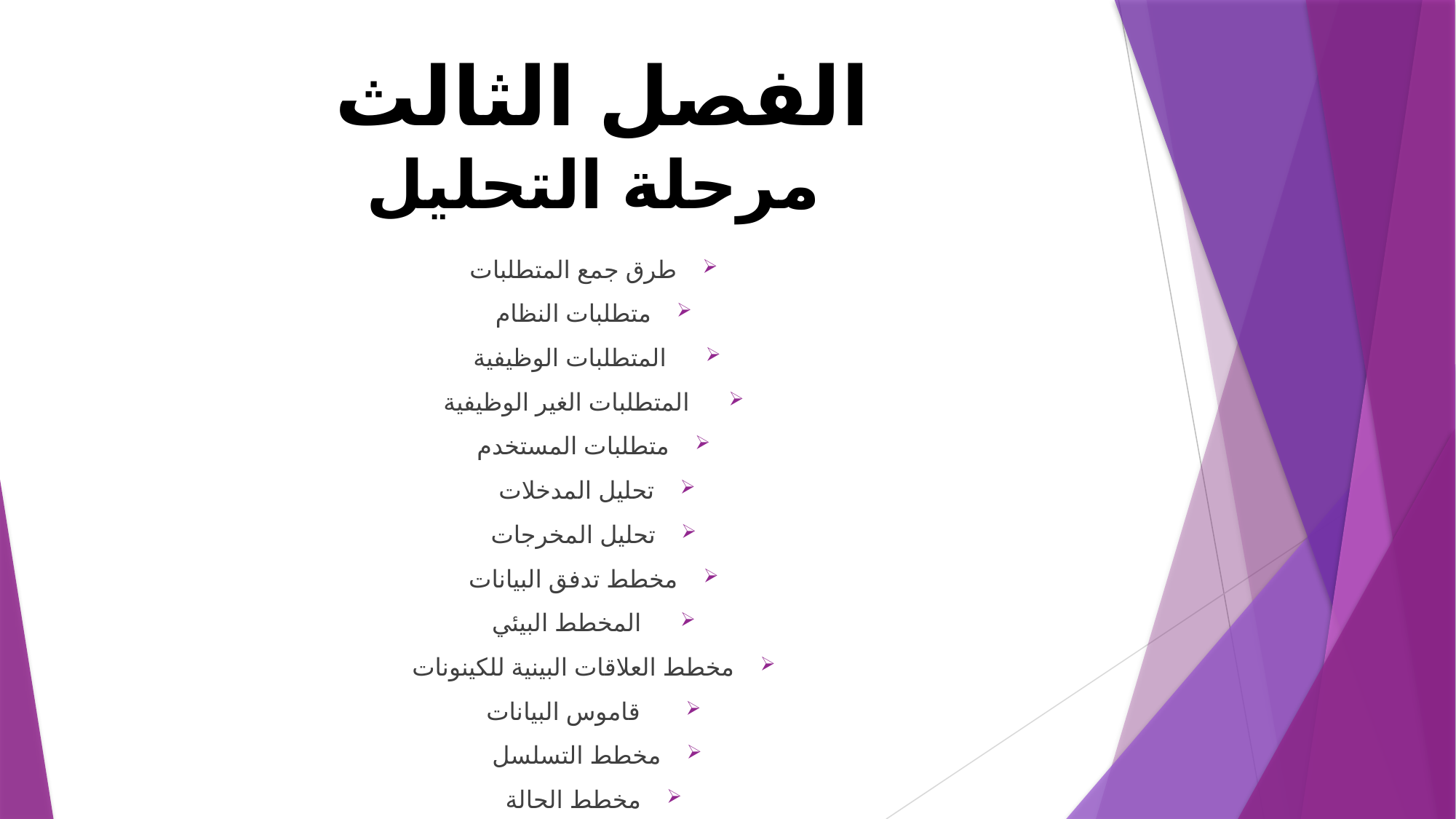

# الفصل الثالث مرحلة التحليل
طرق جمع المتطلبات
متطلبات النظام
  المتطلبات الوظيفية
  المتطلبات الغير الوظيفية
متطلبات المستخدم
تحليل المدخلات
تحليل المخرجات
مخطط تدفق البيانات
  المخطط البيئي
مخطط العلاقات البينية للكينونات
   قاموس البيانات
مخطط التسلسل
مخطط الحالة